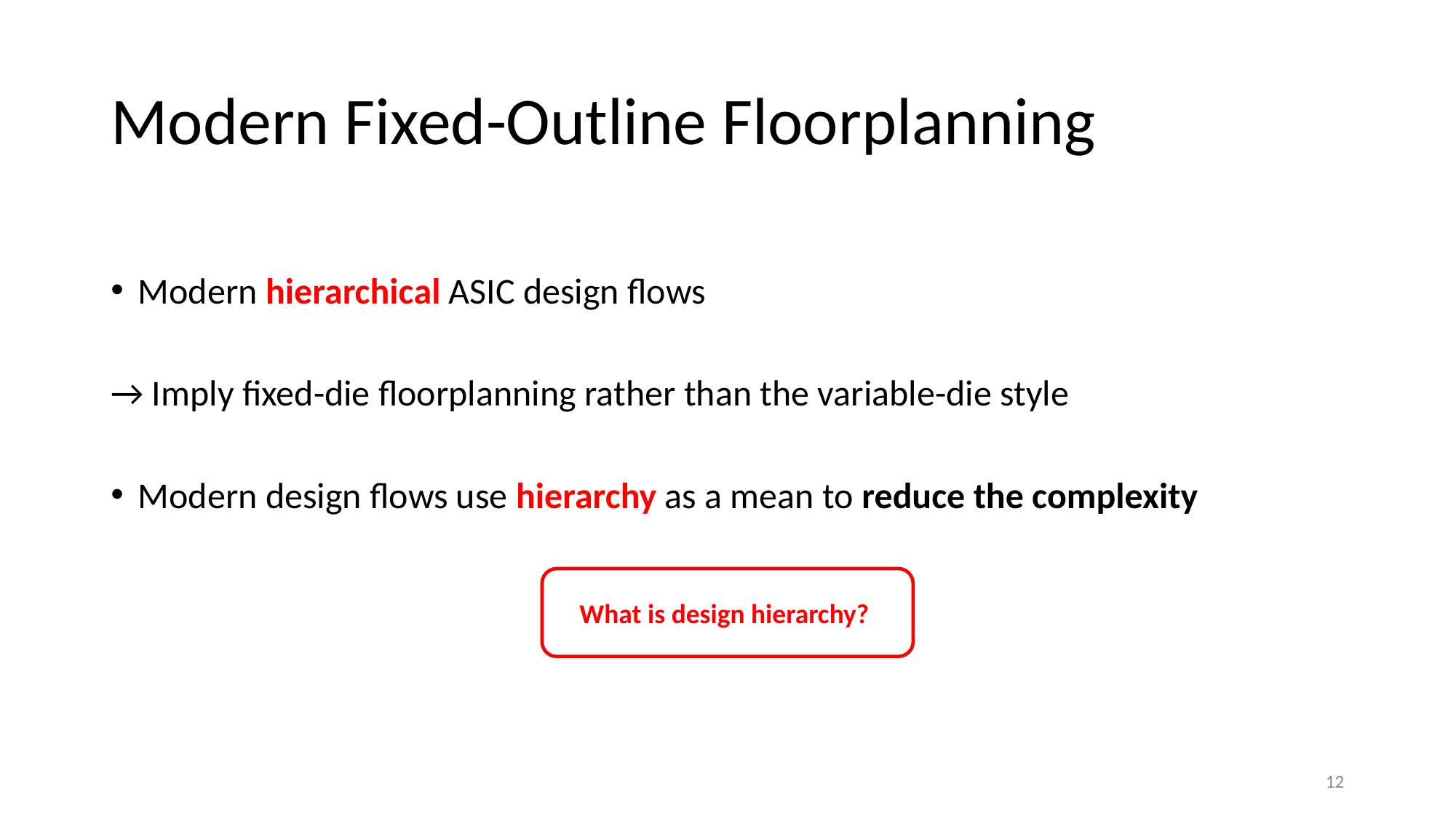

# Modern Fixed-Outline Floorplanning
Modern hierarchical ASIC design flows
→ Imply fixed-die floorplanning rather than the variable-die style
Modern design flows use hierarchy as a mean to reduce the complexity
What is design hierarchy?
12